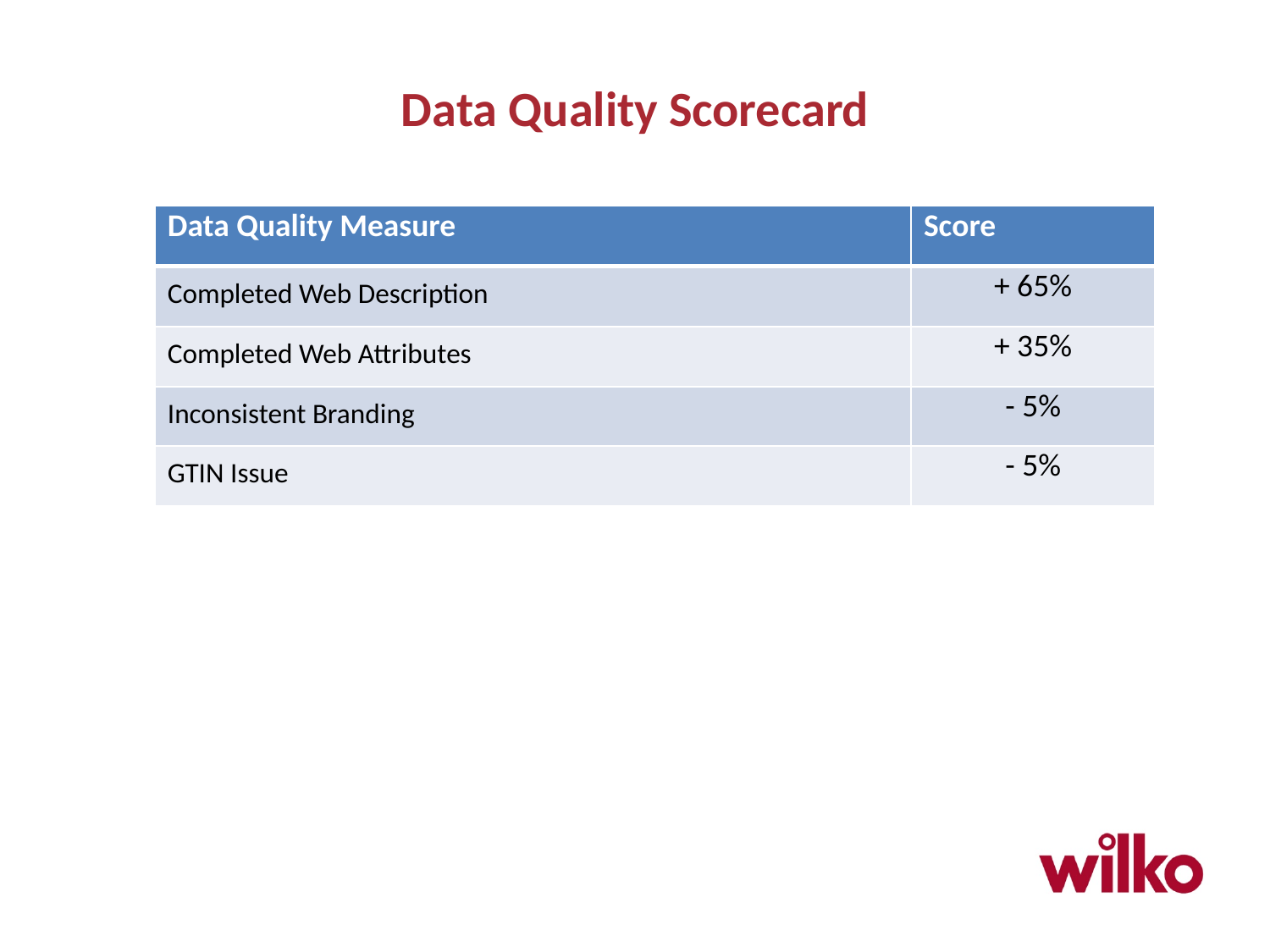

# Data Quality Scorecard
| Data Quality Measure | Score |
| --- | --- |
| Completed Web Description | + 65% |
| Completed Web Attributes | + 35% |
| Inconsistent Branding | - 5% |
| GTIN Issue | - 5% |